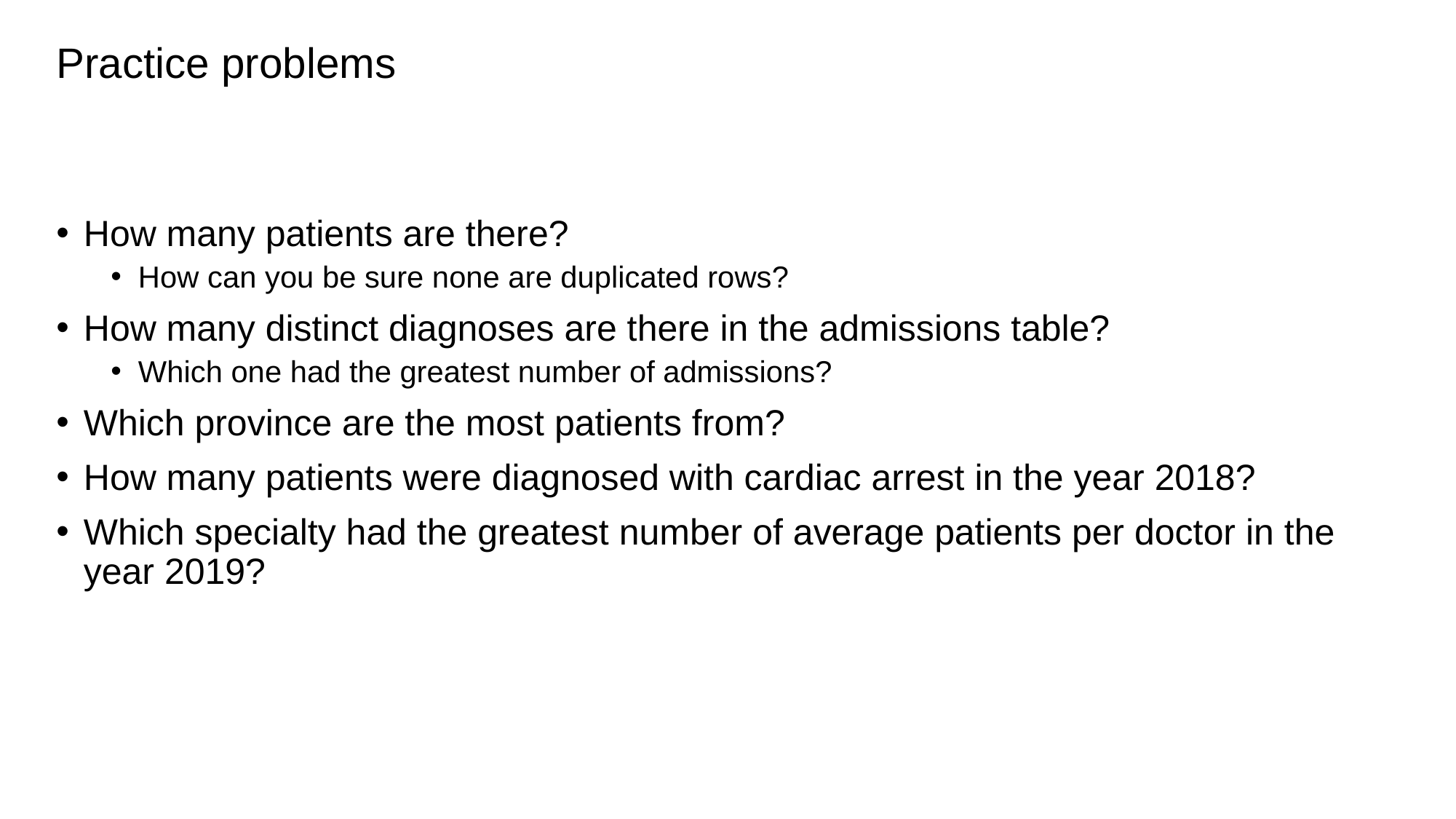

# Practice problems
How many patients are there?
How can you be sure none are duplicated rows?
How many distinct diagnoses are there in the admissions table?
Which one had the greatest number of admissions?
Which province are the most patients from?
How many patients were diagnosed with cardiac arrest in the year 2018?
Which specialty had the greatest number of average patients per doctor in the year 2019?